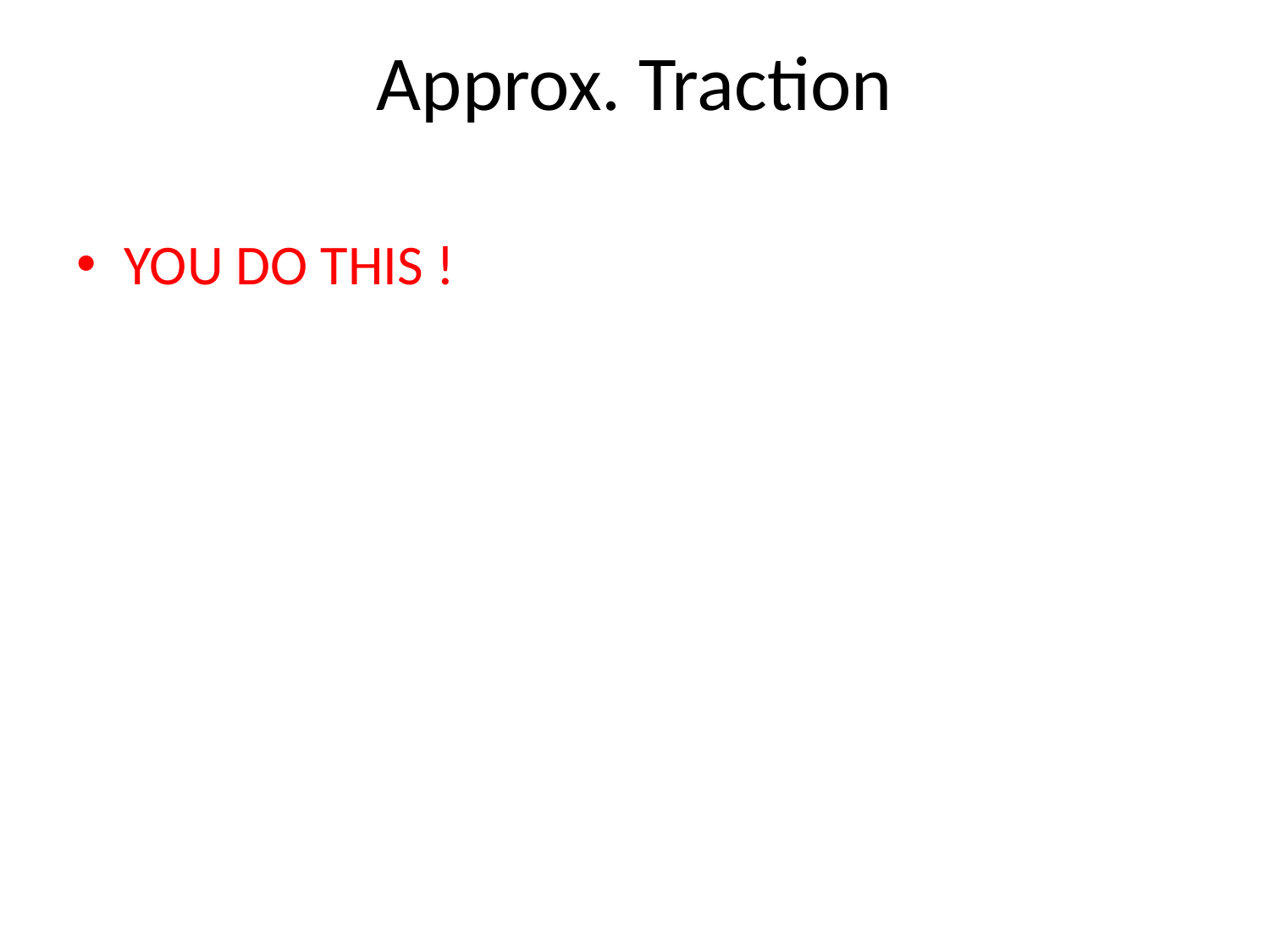

# Approx. Traction
YOU DO THIS !